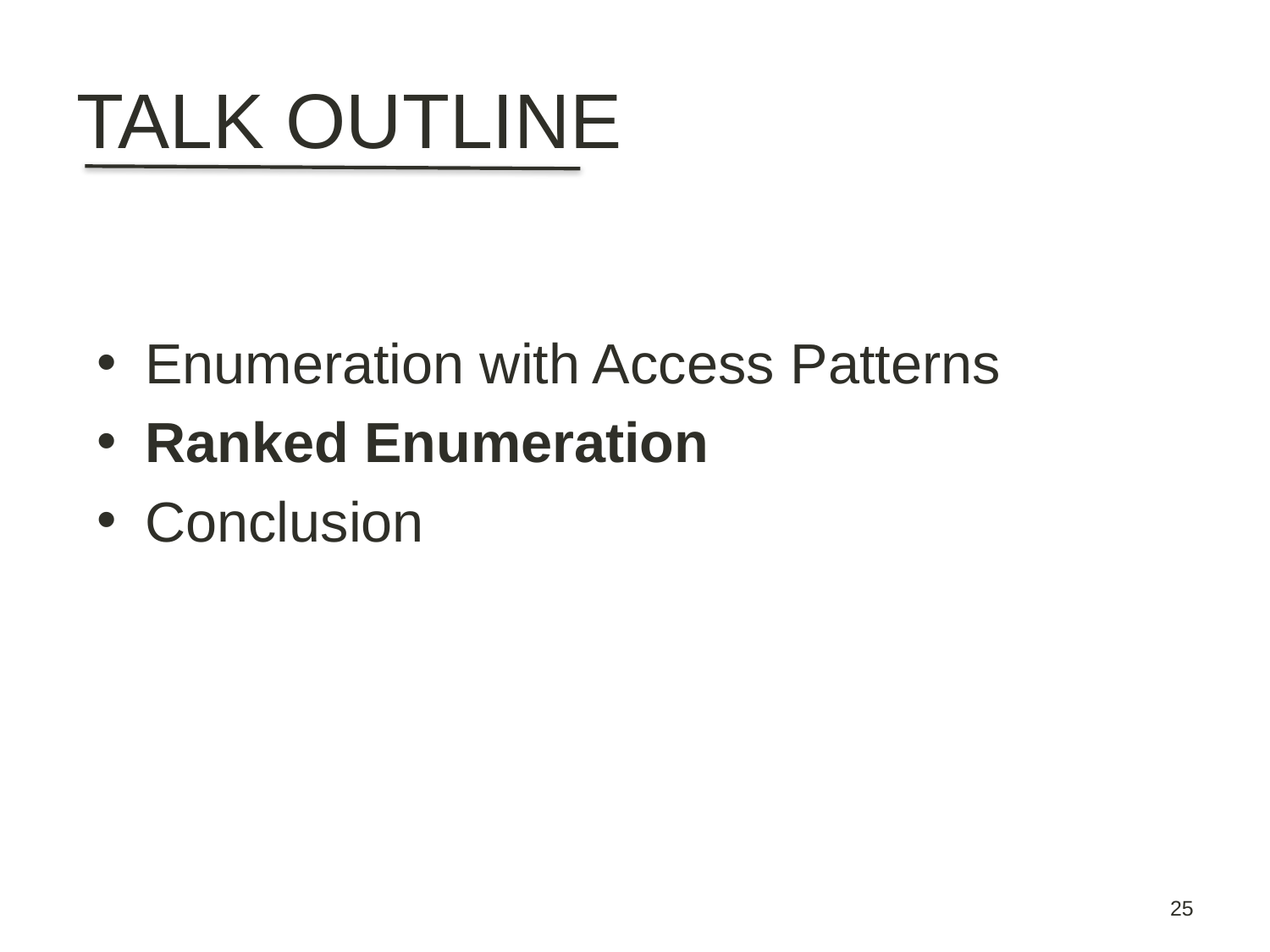

# talk outline

Enumeration with Access Patterns
Ranked Enumeration
Conclusion

25